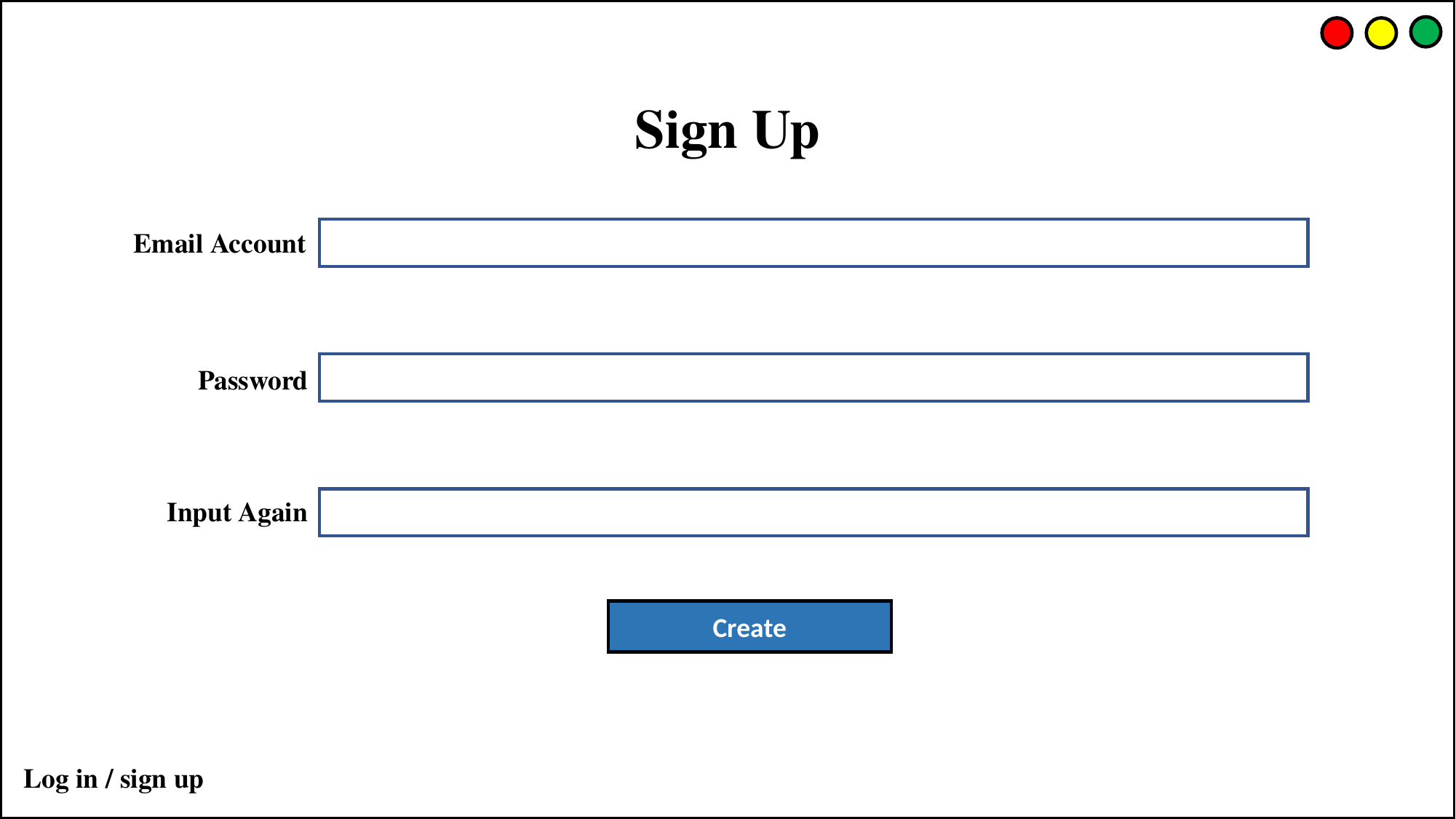

Sign Up

Email Account

Password
Input Again

Create
Log in / sign up